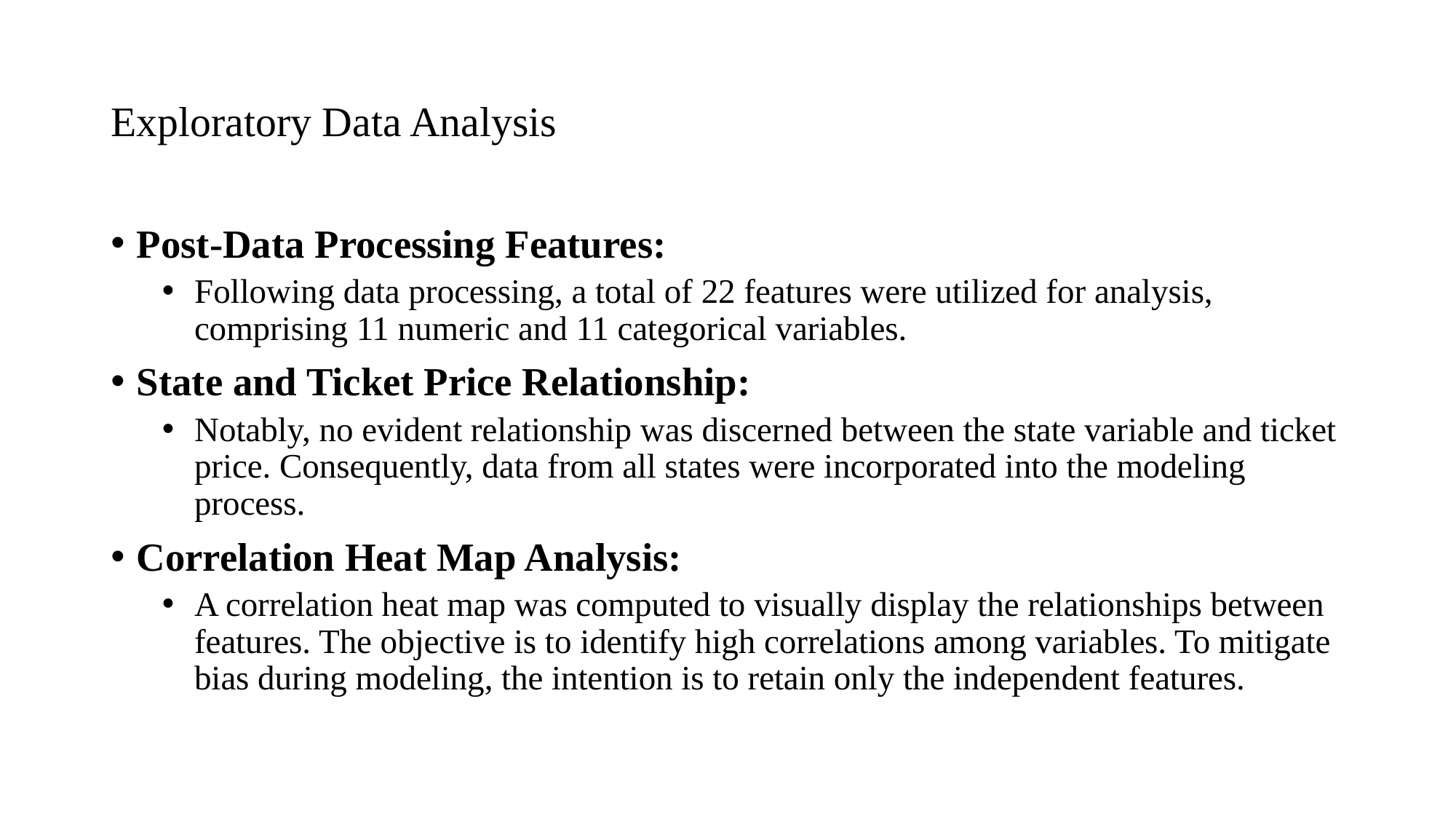

# Exploratory Data Analysis
Post-Data Processing Features:
Following data processing, a total of 22 features were utilized for analysis, comprising 11 numeric and 11 categorical variables.
State and Ticket Price Relationship:
Notably, no evident relationship was discerned between the state variable and ticket price. Consequently, data from all states were incorporated into the modeling process.
Correlation Heat Map Analysis:
A correlation heat map was computed to visually display the relationships between features. The objective is to identify high correlations among variables. To mitigate bias during modeling, the intention is to retain only the independent features.